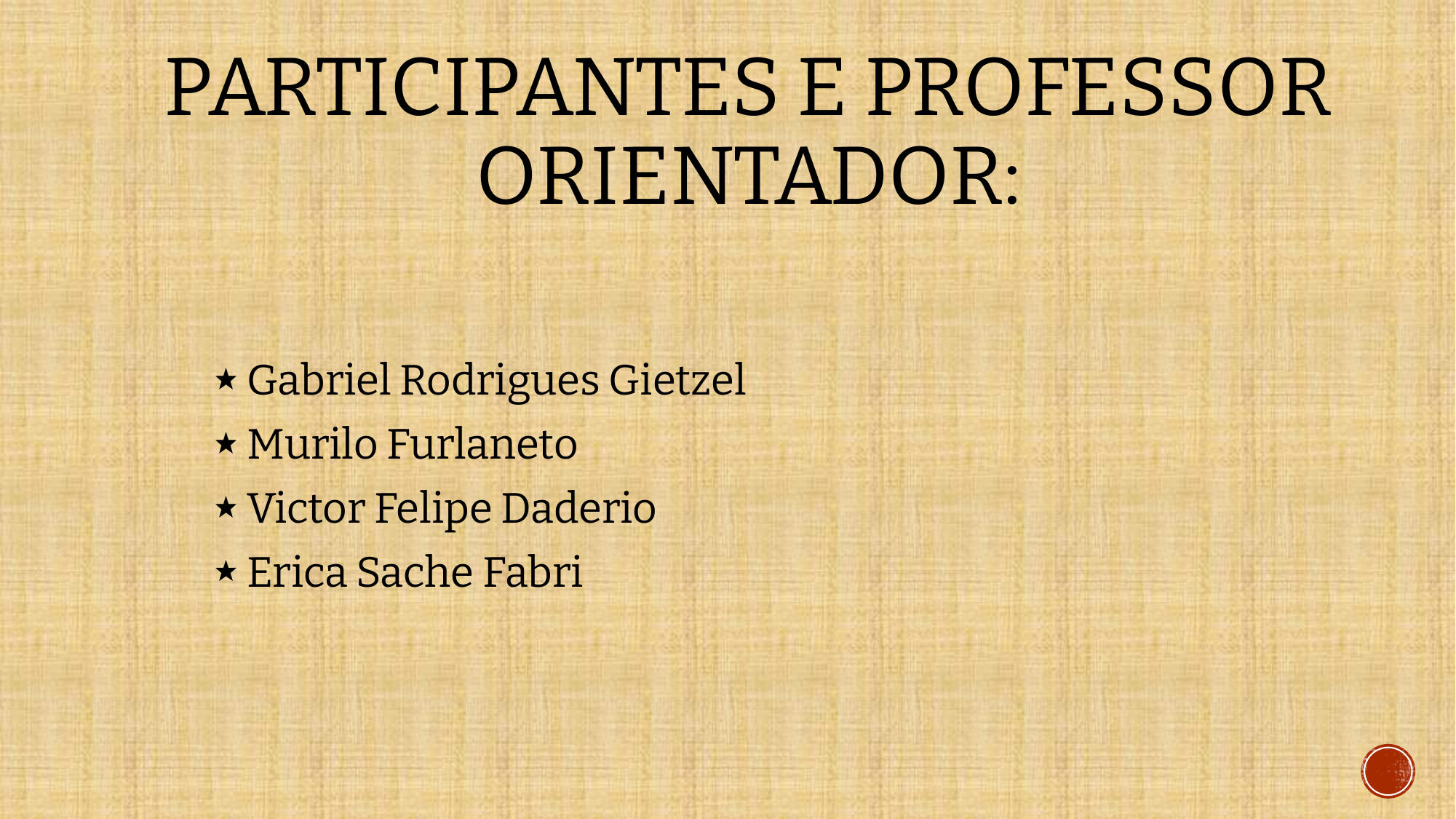

# Participantes e professor orientador:
 Gabriel Rodrigues Gietzel
 Murilo Furlaneto
 Victor Felipe Daderio
 Erica Sache Fabri